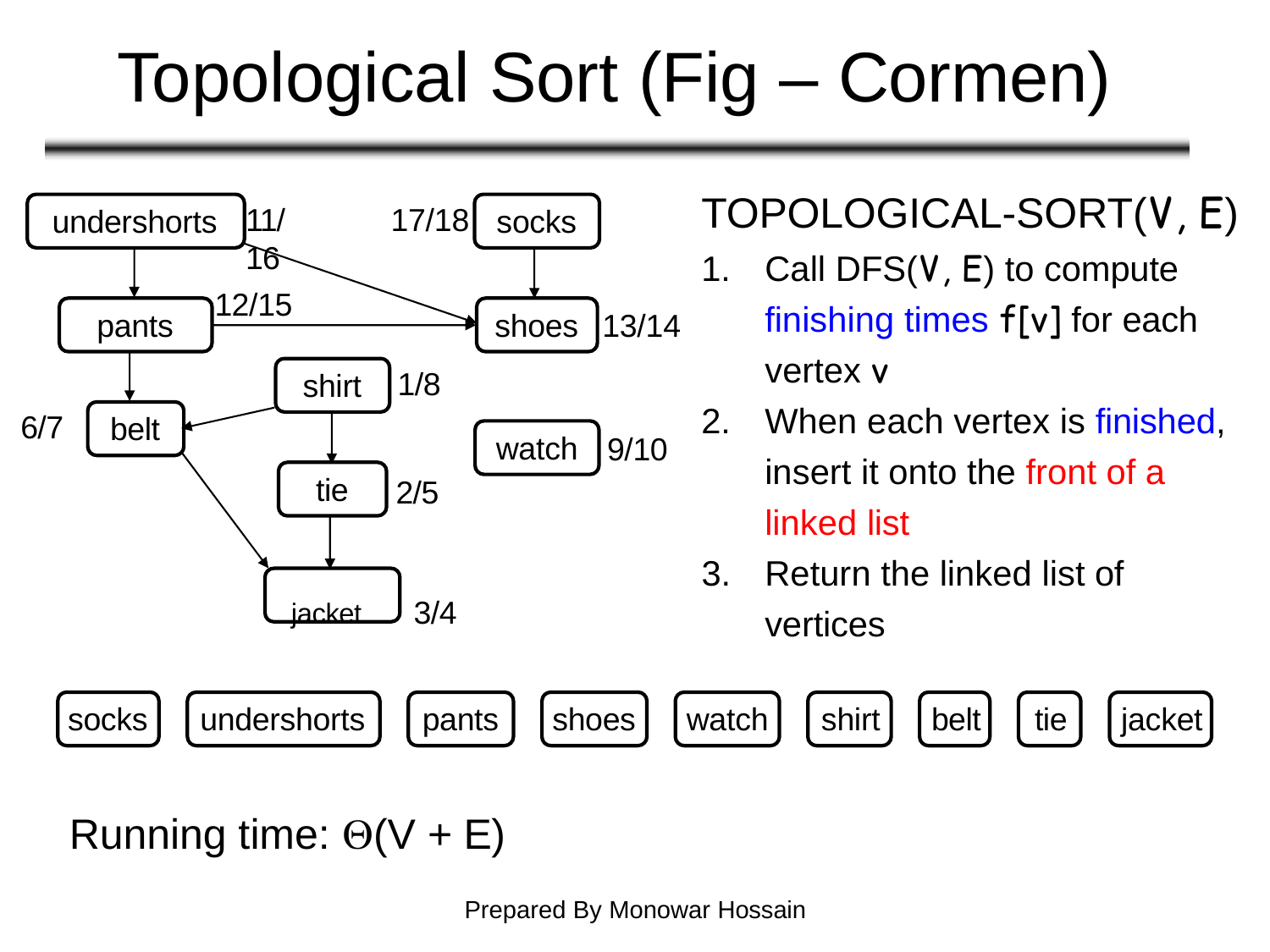

# Topological Sort (Fig – Cormen)
TOPOLOGICAL-SORT(V, E)

17/18
11/ 16
undershorts
socks
Call DFS(V, E) to compute finishing times f[v] for each vertex v
When each vertex is finished, insert it onto the front of a linked list
Return the linked list of
vertices

12/15

pants
shoes
13/14

1/8
shirt

6/7
belt

watch
9/10

tie
2/5
jacket	3/4

socks
undershorts
pants
shoes
watch	shirt	belt	tie	jacket
Running time: Θ(V + E)
Prepared By Monowar Hossain